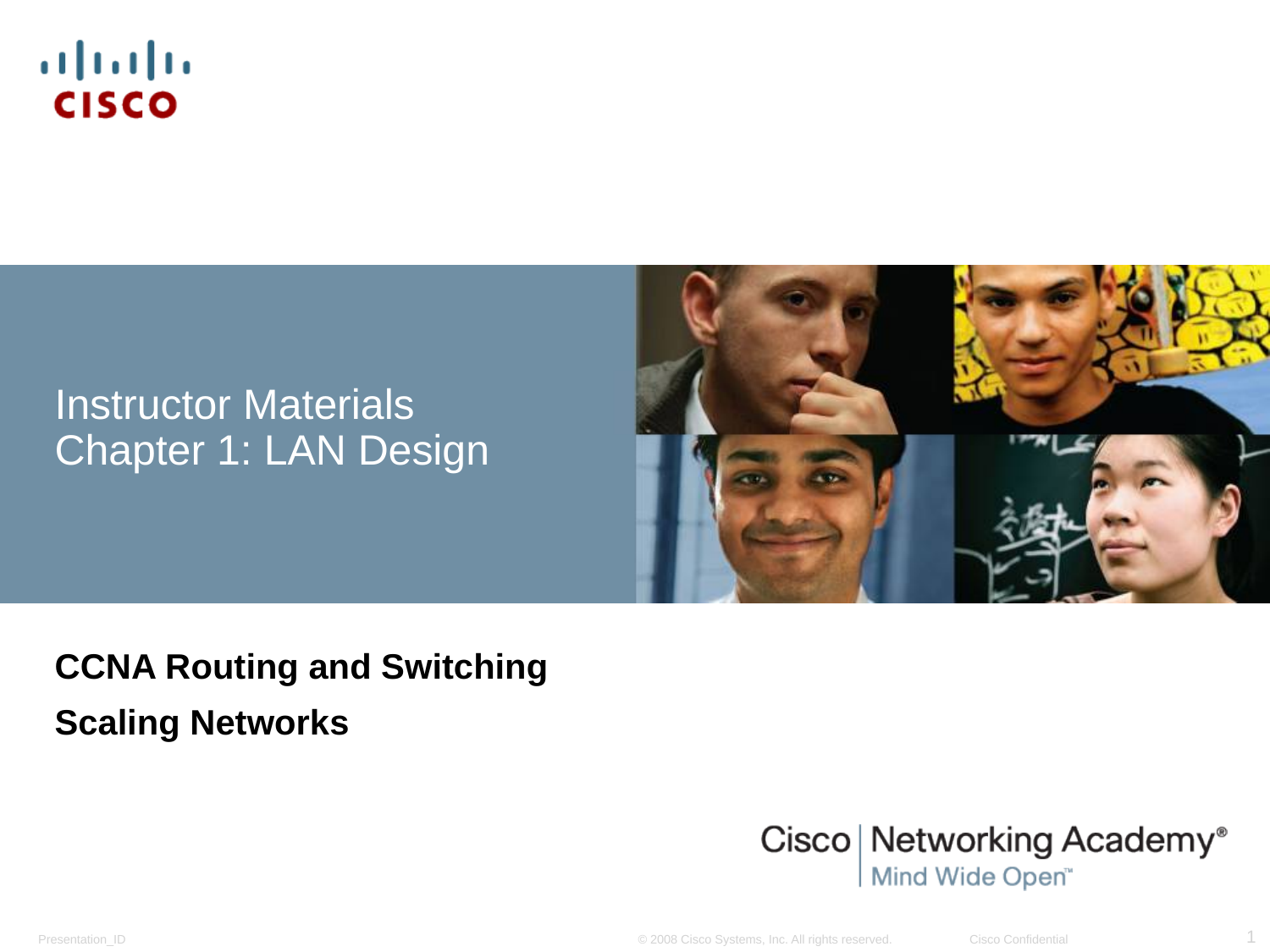

# Instructor Materials Chapter 1: LAN Design
CCNA Routing and Switching
Scaling Networks